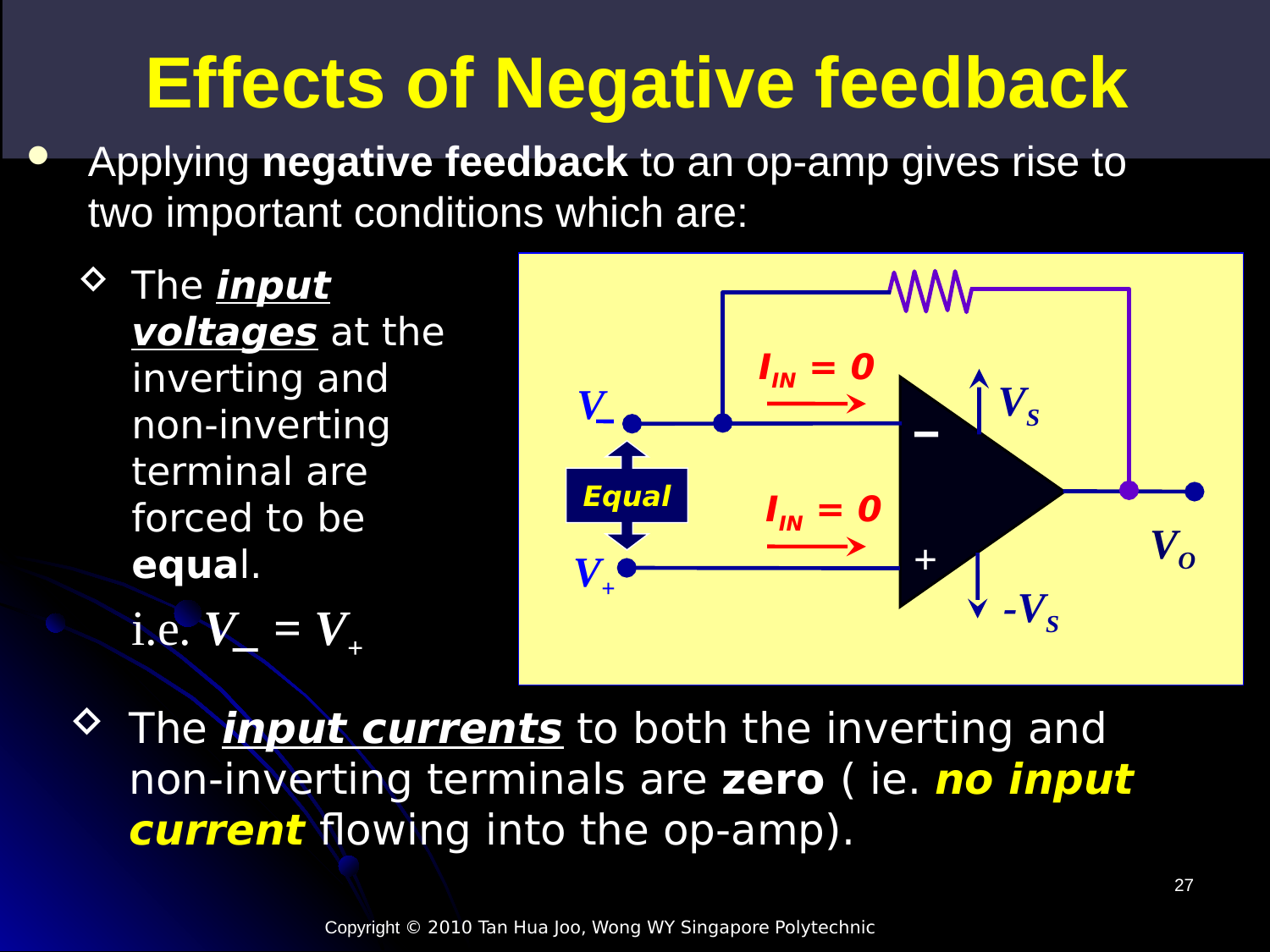

Effects of Negative feedback
Applying negative feedback to an op-amp gives rise to two important conditions which are:

The input voltages at the inverting and non-inverting terminal are forced to be equal.
	i.e. V_ = V+

VS

VO
+

-VS
V

V+
IIN = 0

Equal
IIN = 0

The input currents to both the inverting and non-inverting terminals are zero ( ie. no input current flowing into the op-amp).
27

Copyright © 2010 Tan Hua Joo, Wong WY Singapore Polytechnic